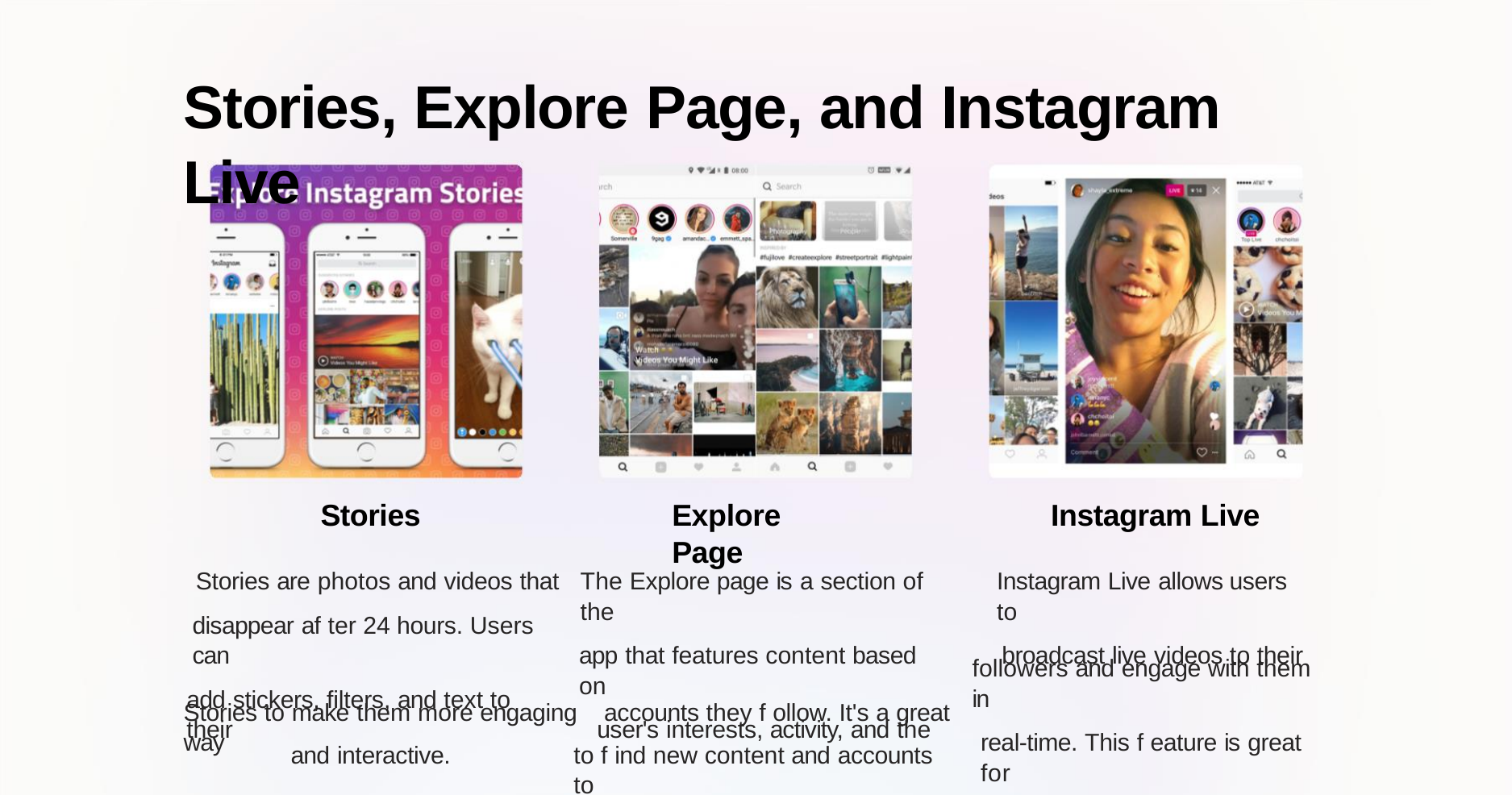

Stories, Explore Page, and Instagram Live
Stories
Explore Page
Instagram Live
Stories are photos and videos that
disappear af ter 24 hours. Users can
add stickers, filters, and text to their
The Explore page is a section of the
app that features content based on
user's interests, activity, and the
Instagram Live allows users to
broadcast live videos to their
followers and engage with them in
real-time. This f eature is great for
Q&A sessions, behind-the-scenes
content, or product launches.
Stories to make them more engaging accounts they f ollow. It's a great way
and interactive.
to f ind new content and accounts to
f ollow.